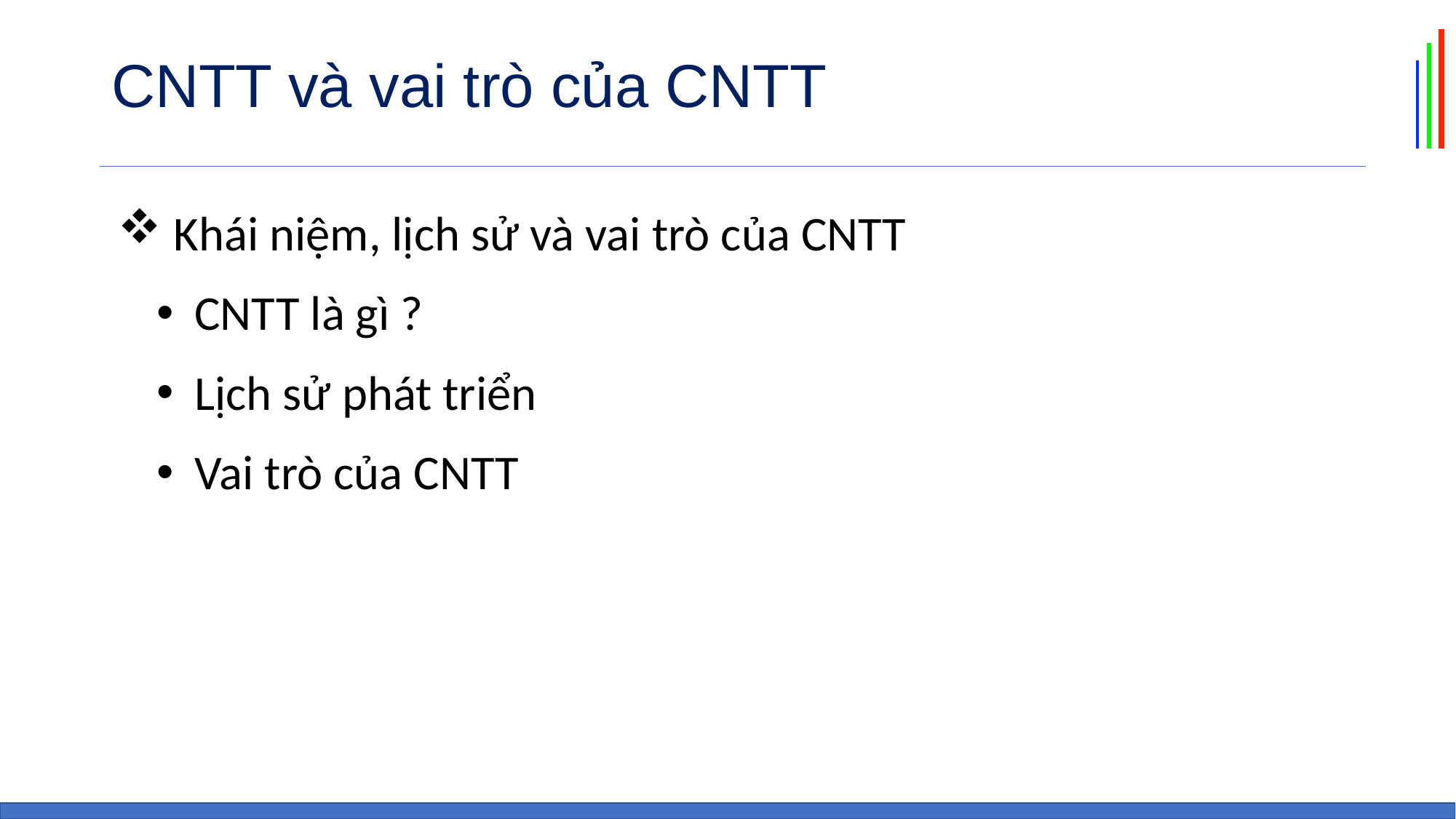

# CNTT và vai trò của CNTT
 Khái niệm, lịch sử và vai trò của CNTT
 CNTT là gì ?
 Lịch sử phát triển
 Vai trò của CNTT